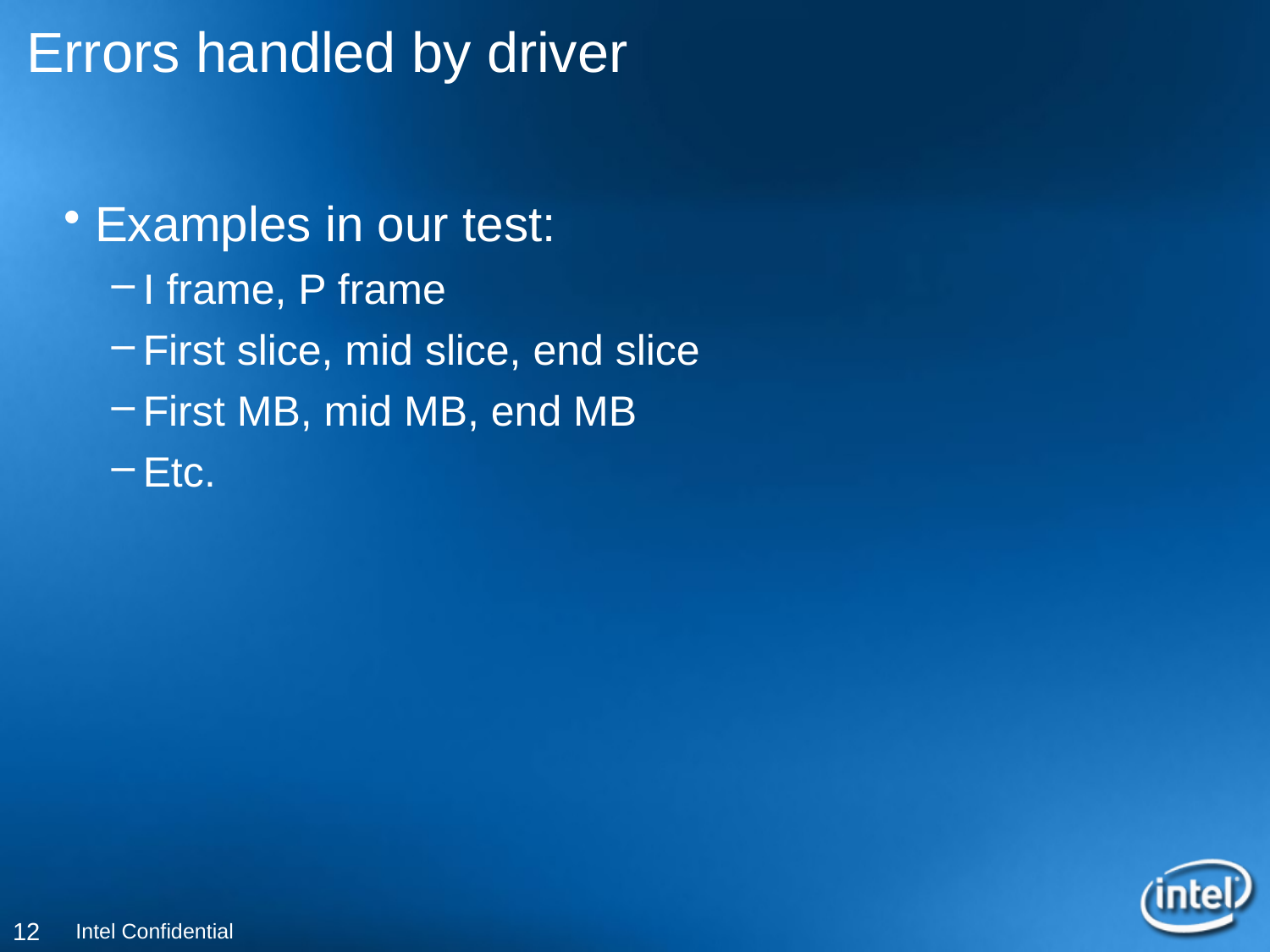

# Errors handled by driver
Examples in our test:
I frame, P frame
First slice, mid slice, end slice
First MB, mid MB, end MB
Etc.
12